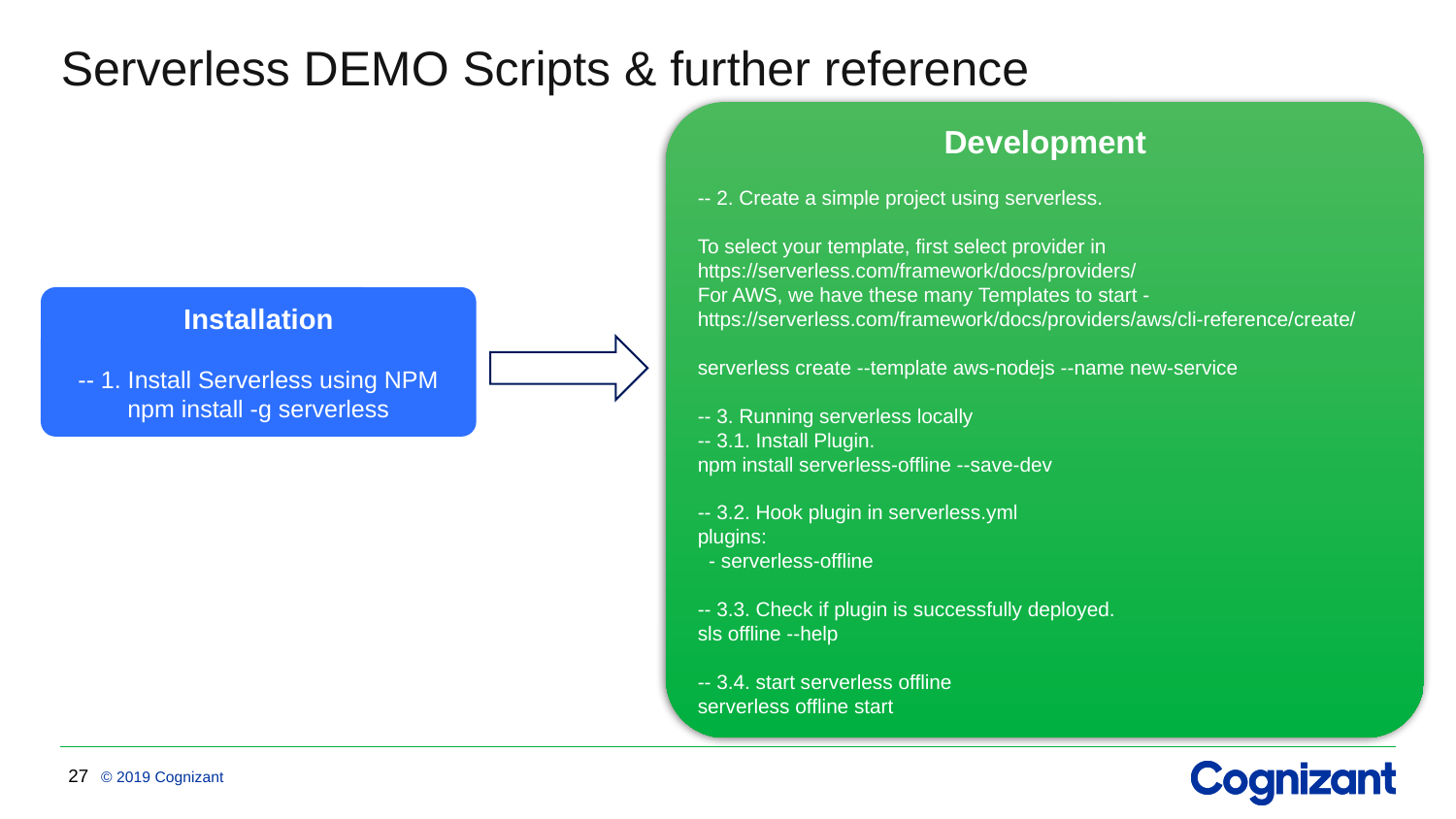

# Serverless DEMO Scripts & further reference
Development

-- 2. Create a simple project using serverless.

To select your template, first select provider in https://serverless.com/framework/docs/providers/
For AWS, we have these many Templates to start - https://serverless.com/framework/docs/providers/aws/cli-reference/create/

serverless create --template aws-nodejs --name new-service

-- 3. Running serverless locally
-- 3.1. Install Plugin.
npm install serverless-offline --save-dev

-- 3.2. Hook plugin in serverless.yml
plugins:
  - serverless-offline

-- 3.3. Check if plugin is successfully deployed.
sls offline --help

-- 3.4. start serverless offline
serverless offline start
Installation

-- 1. Install Serverless using NPM
npm install -g serverless

27